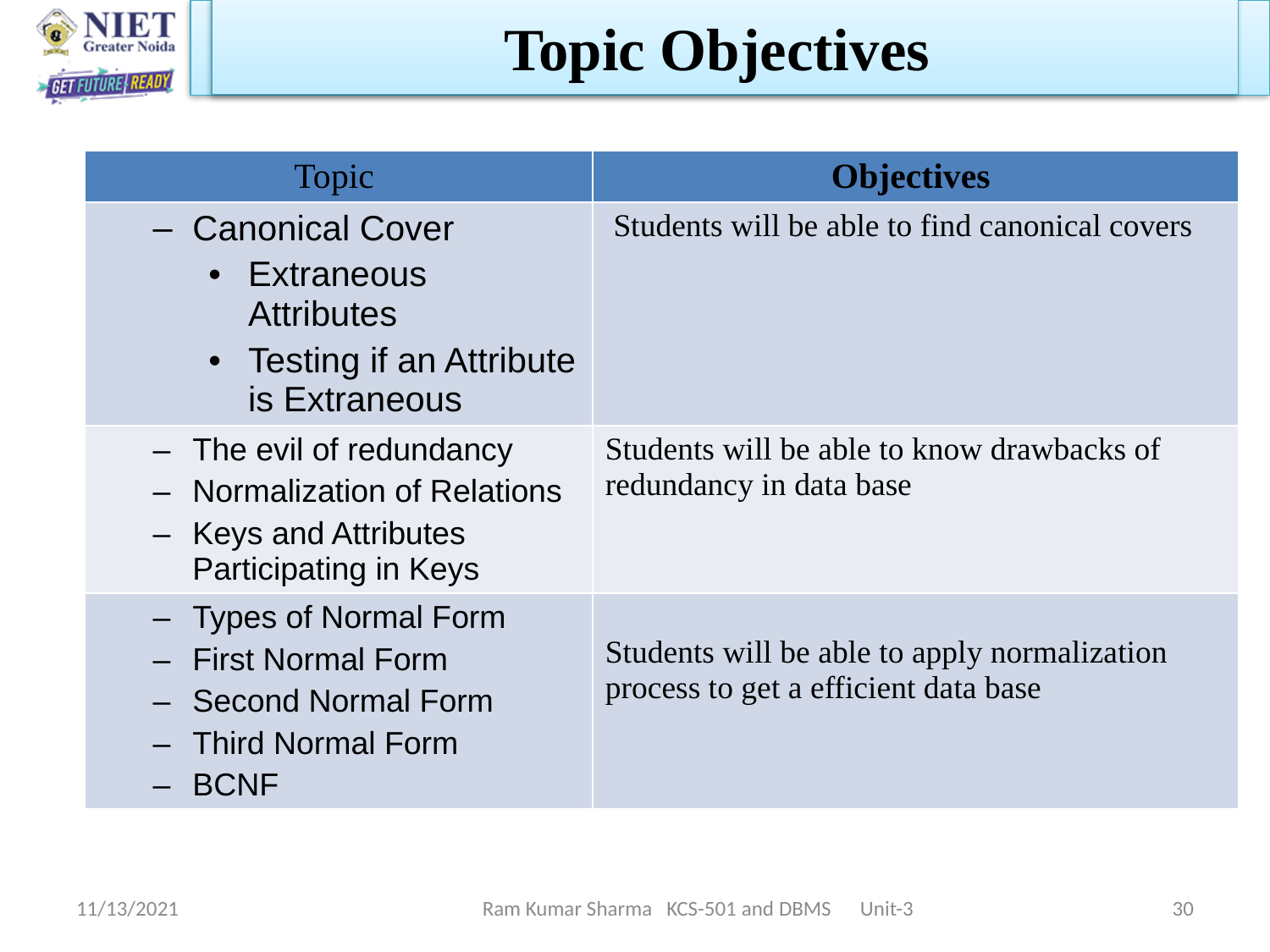

Topic Objectives
| Topic | Objectives |
| --- | --- |
| Canonical Cover Extraneous Attributes Testing if an Attribute is Extraneous | Students will be able to find canonical covers |
| The evil of redundancy Normalization of Relations Keys and Attributes Participating in Keys | Students will be able to know drawbacks of redundancy in data base |
| Types of Normal Form First Normal Form Second Normal Form Third Normal Form BCNF | Students will be able to apply normalization process to get a efficient data base |
Ram Kumar Sharma   KCS-501 and DBMS      Unit-3
11/13/2021
30